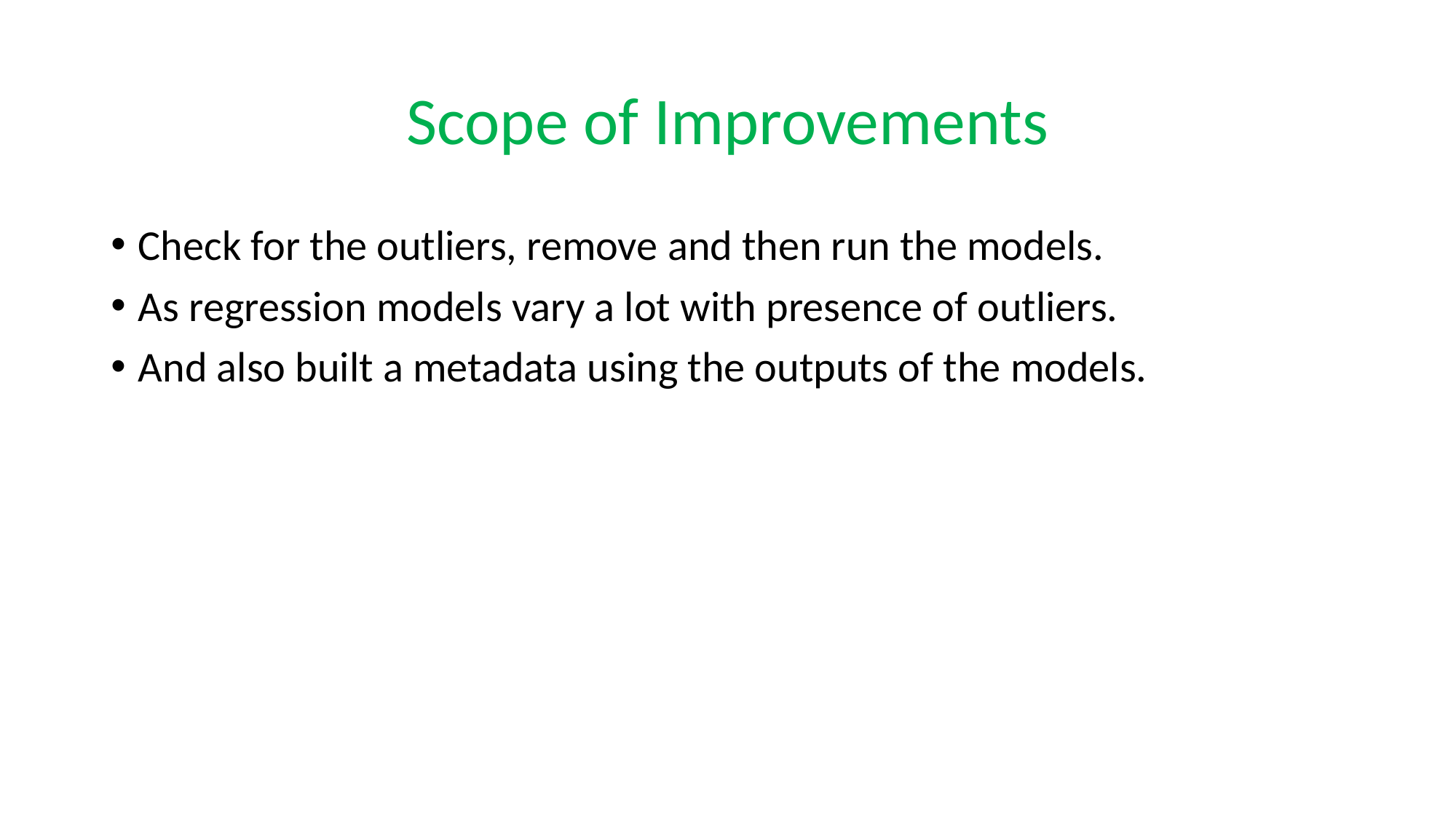

# Scope of Improvements
Check for the outliers, remove and then run the models.
As regression models vary a lot with presence of outliers.
And also built a metadata using the outputs of the models.